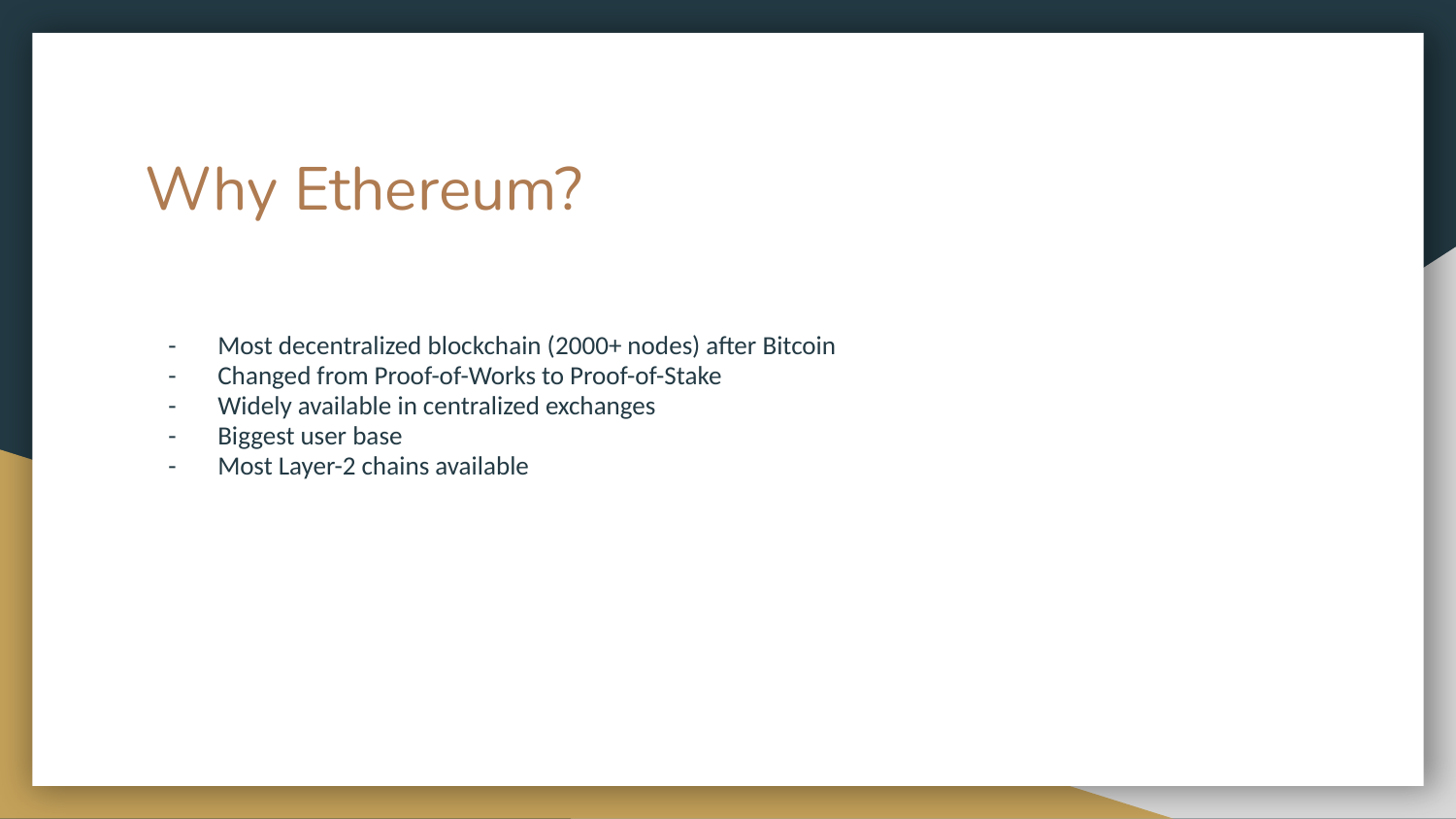

# Why Ethereum?
Most decentralized blockchain (2000+ nodes) after Bitcoin
Changed from Proof-of-Works to Proof-of-Stake
Widely available in centralized exchanges
Biggest user base
Most Layer-2 chains available